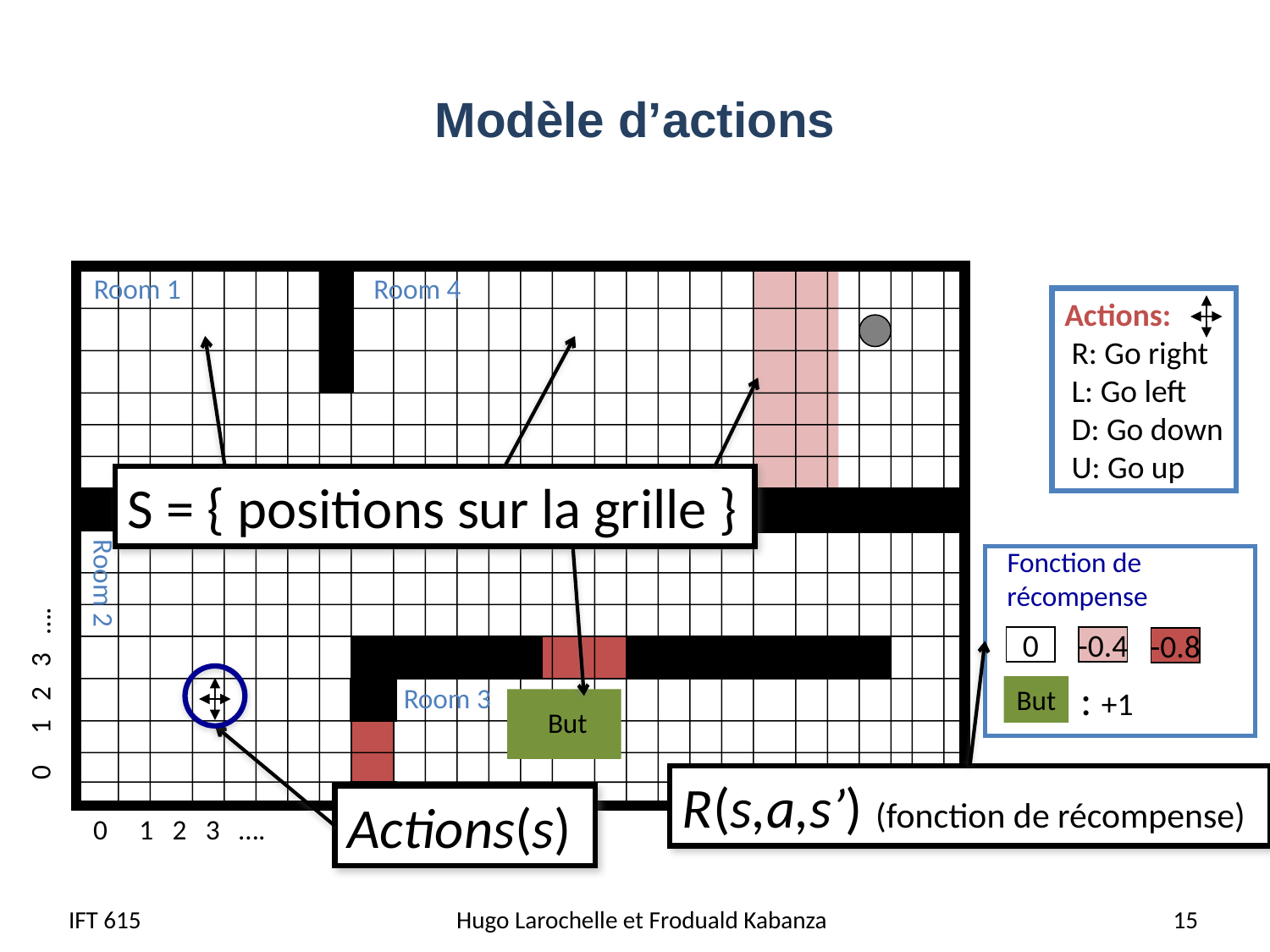

# Modèle d’actions
Room 1
Room 4

Actions:
 R: Go right
 L: Go left
 D: Go down
 U: Go up

S = { positions sur la grille }

Fonction de
récompense

Room 2

-0.4
0
-0.8

R(s,a,s’) (fonction de récompense)

Actions(s)
: +1
0     1   2   3   ….
Room 3
But

But

0     1   2   3   ….
IFT 615
Hugo Larochelle et Froduald Kabanza
 15